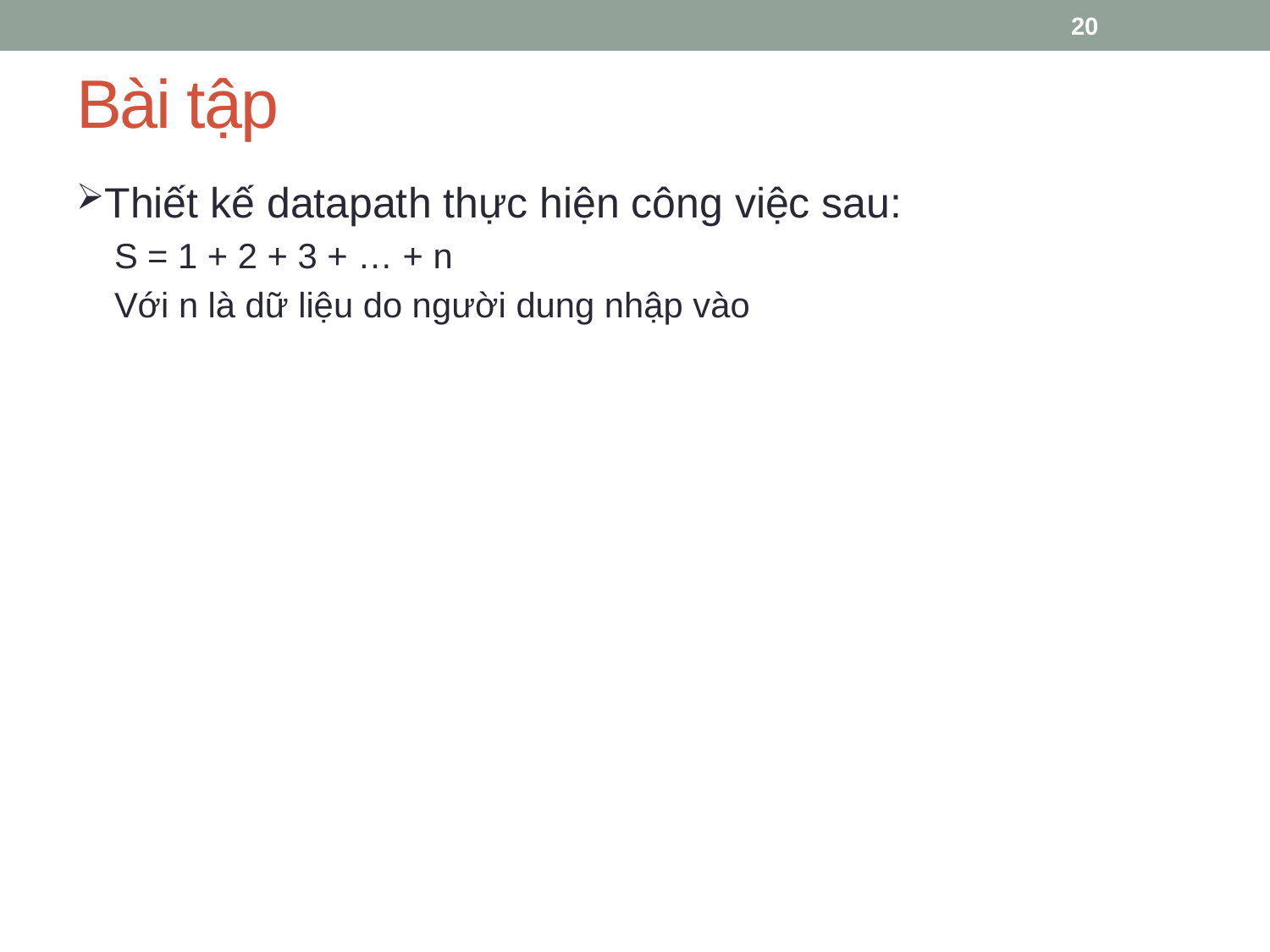

20
# Bài tập
Thiết kế datapath thực hiện công việc sau:
S = 1 + 2 + 3 + … + n
Với n là dữ liệu do người dung nhập vào